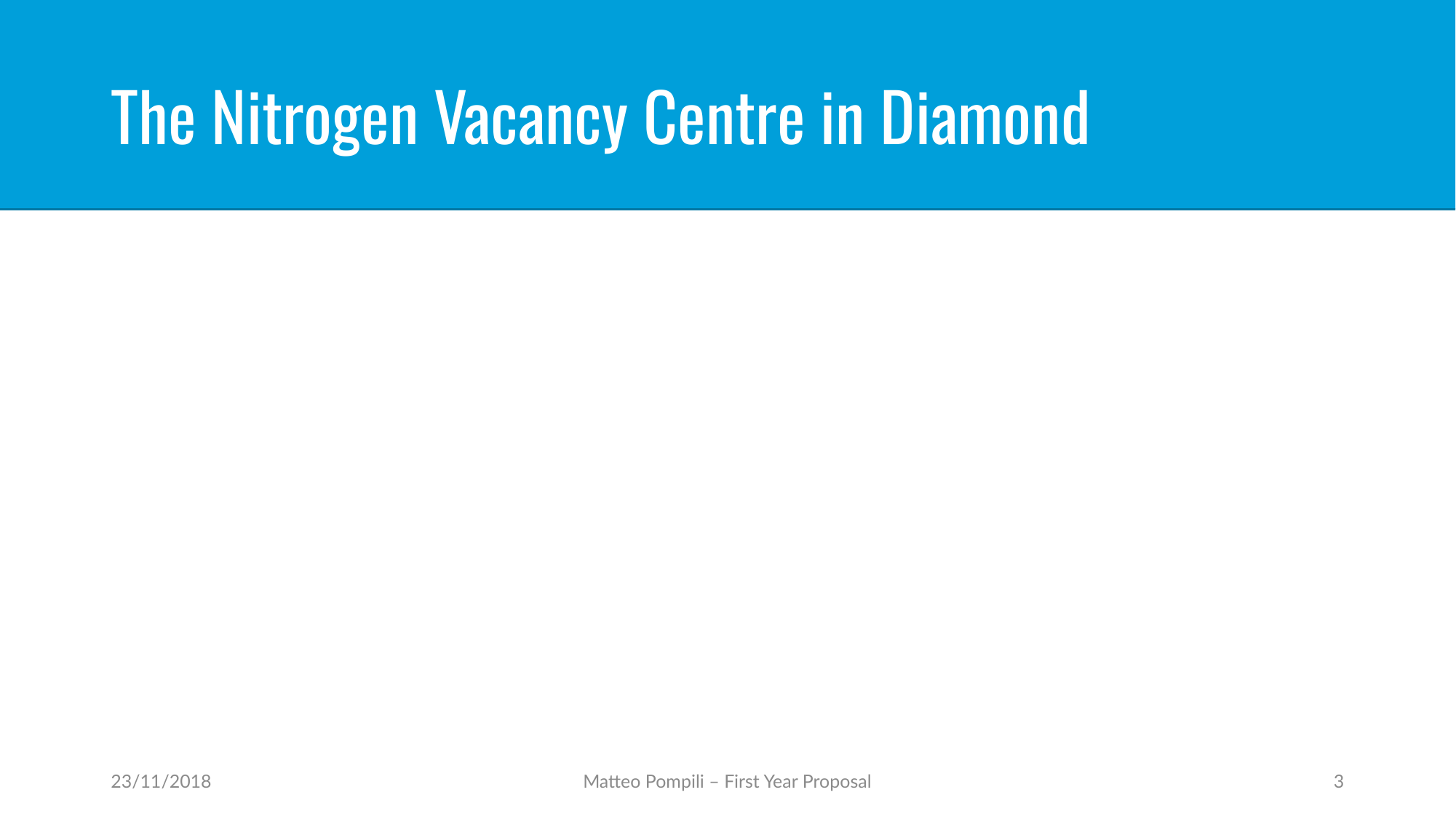

# The Nitrogen Vacancy Centre in Diamond

23/11/2018
Matteo Pompili – First Year Proposal
3